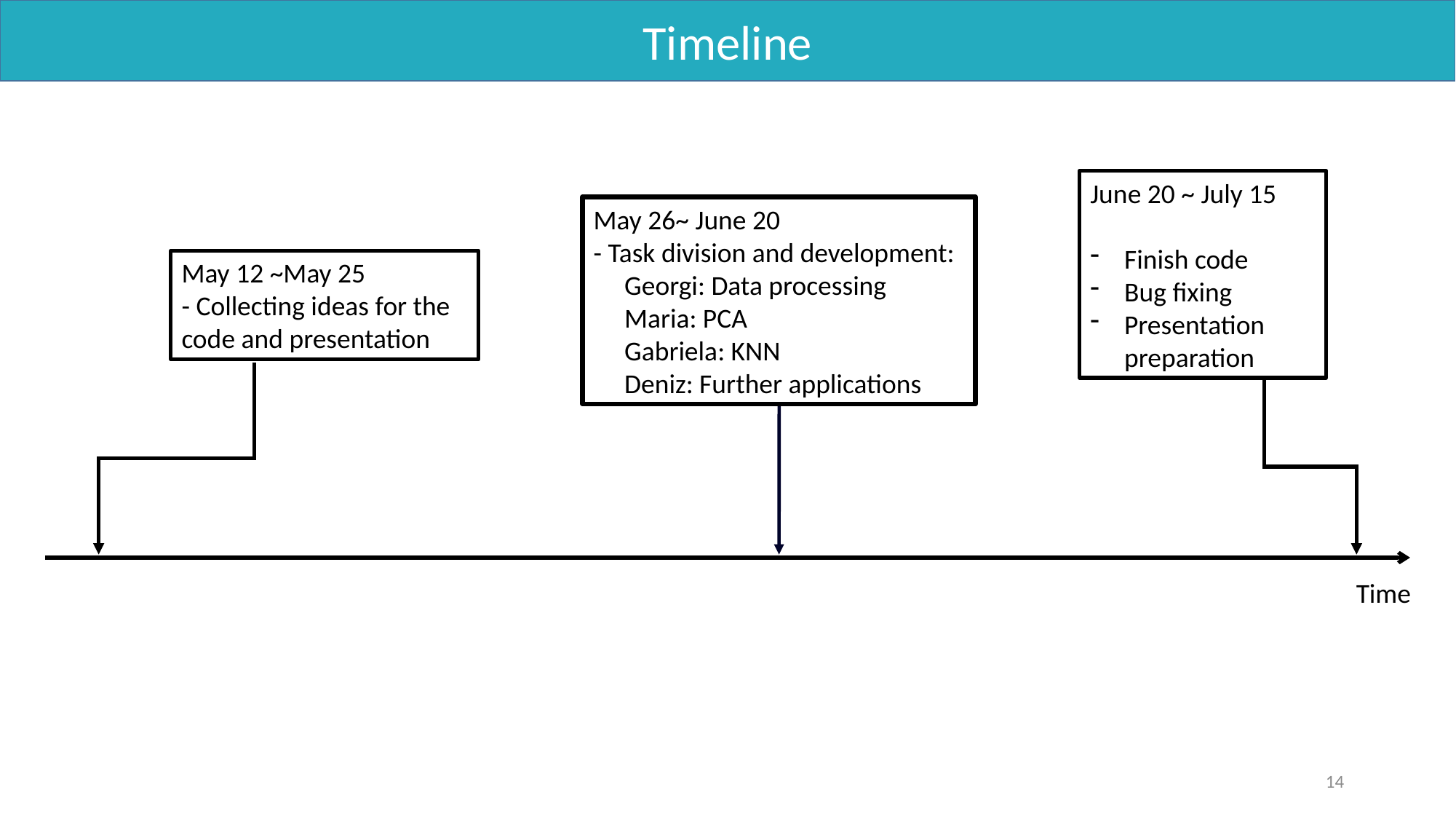

Timeline

June 20 ~ July 15

Finish code
Bug fixing
Presentation preparation
May 26~ June 20
- Task division and development:
     Georgi: Data processing
     Maria: PCA
     Gabriela: KNN
     Deniz: Further applications
May 12 ~May 25
- Collecting ideas for the code and presentation
Time
14